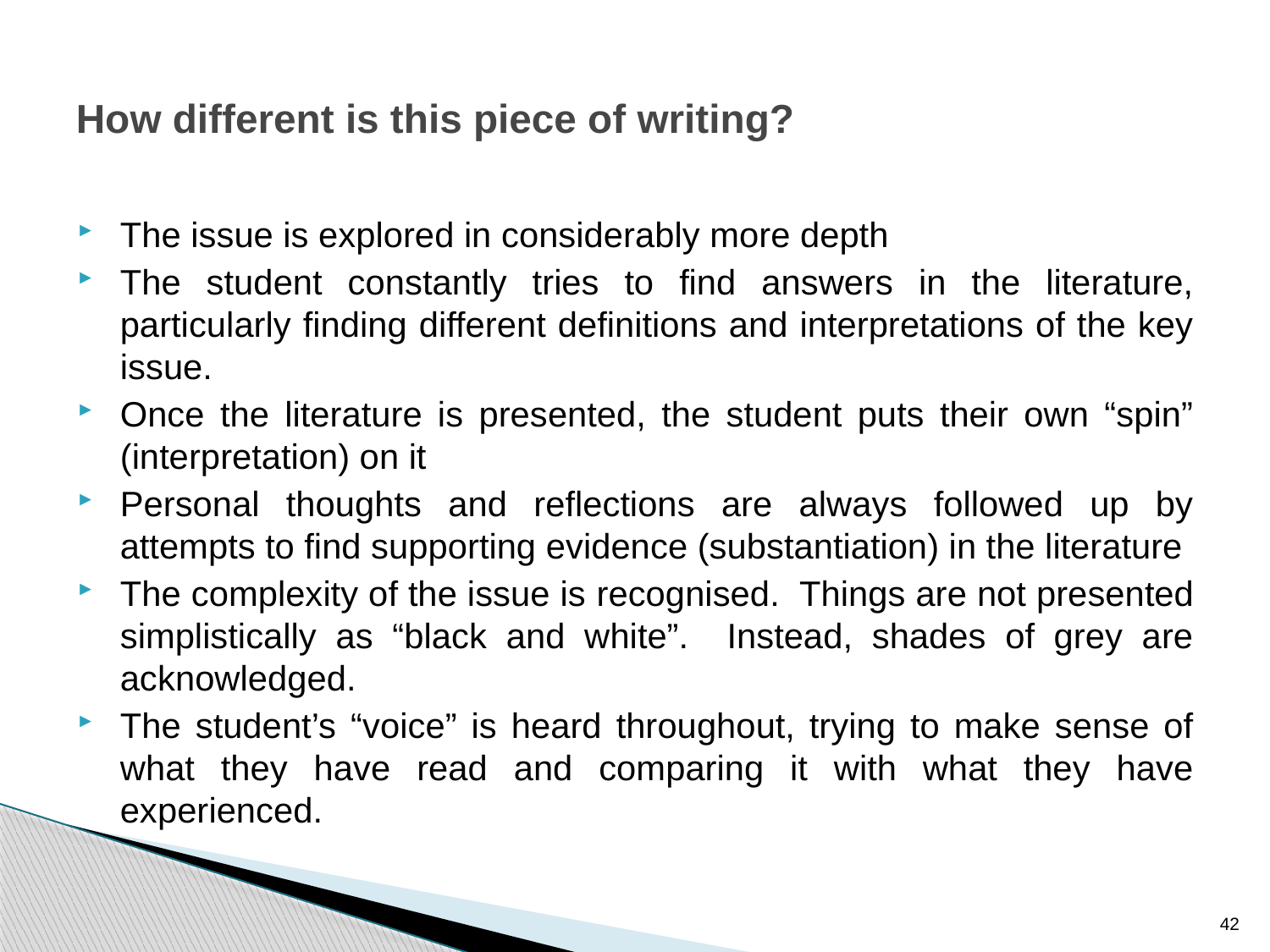

# How different is this piece of writing?
The issue is explored in considerably more depth
The student constantly tries to find answers in the literature, particularly finding different definitions and interpretations of the key issue.
Once the literature is presented, the student puts their own “spin” (interpretation) on it
Personal thoughts and reflections are always followed up by attempts to find supporting evidence (substantiation) in the literature
The complexity of the issue is recognised.  Things are not presented simplistically as “black and white”.  Instead, shades of grey are acknowledged.
The student’s “voice” is heard throughout, trying to make sense of what they have read and comparing it with what they have experienced.

42